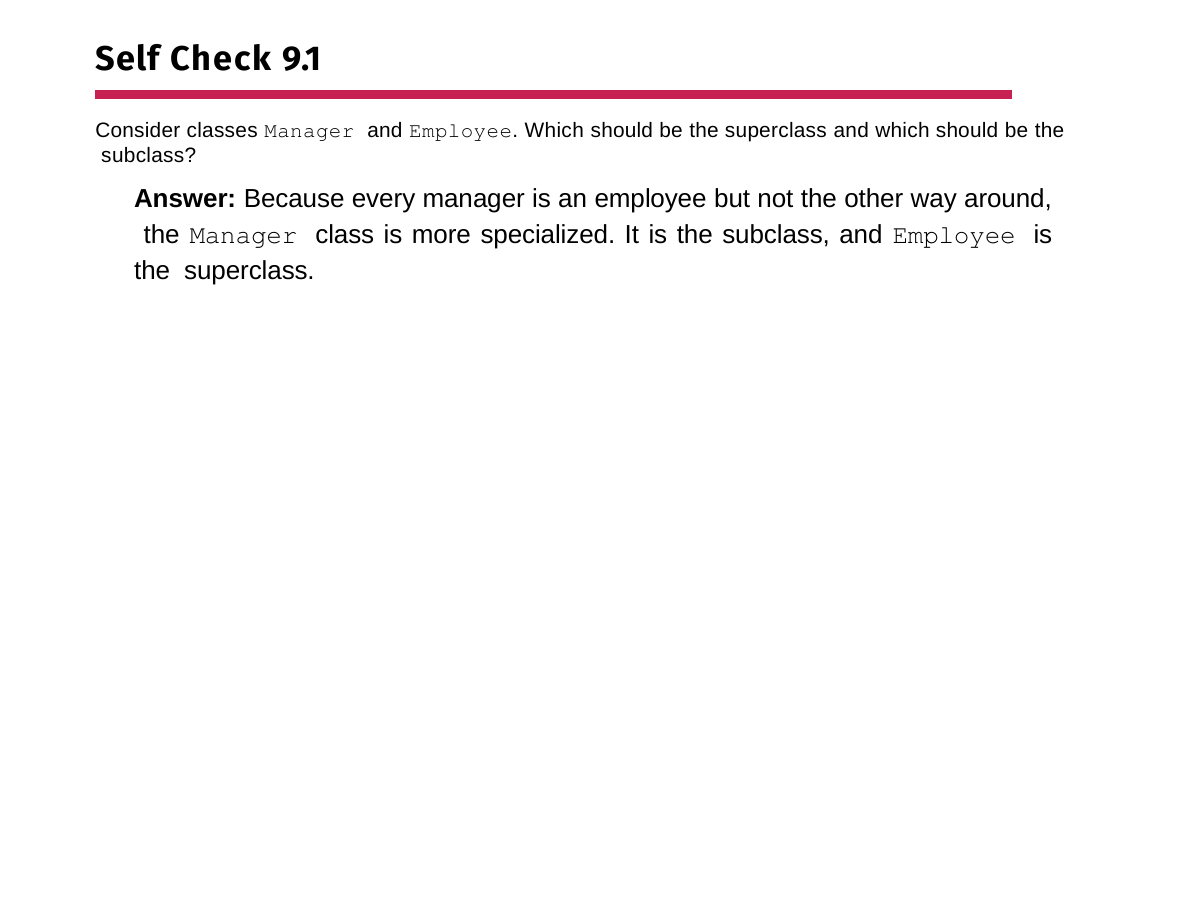

# Self Check 9.1

Consider classes Manager and Employee. Which should be the superclass and which should be the  subclass?
Answer: Because every manager is an employee but not the other way around,  the Manager class is more specialized. It is the subclass, and Employee is the  superclass.